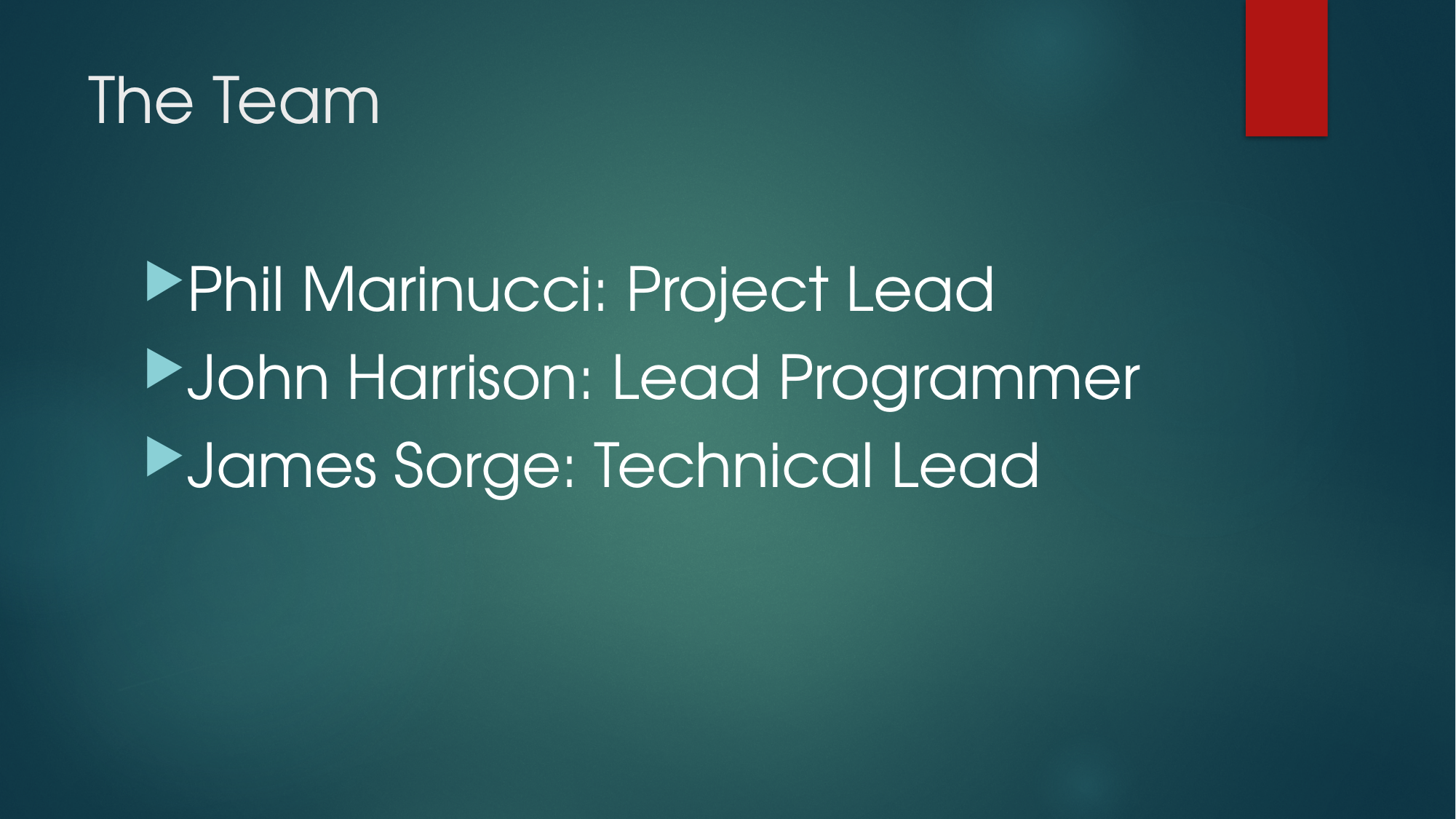

# The Team
Phil Marinucci: Project Lead
John Harrison: Lead Programmer
James Sorge: Technical Lead